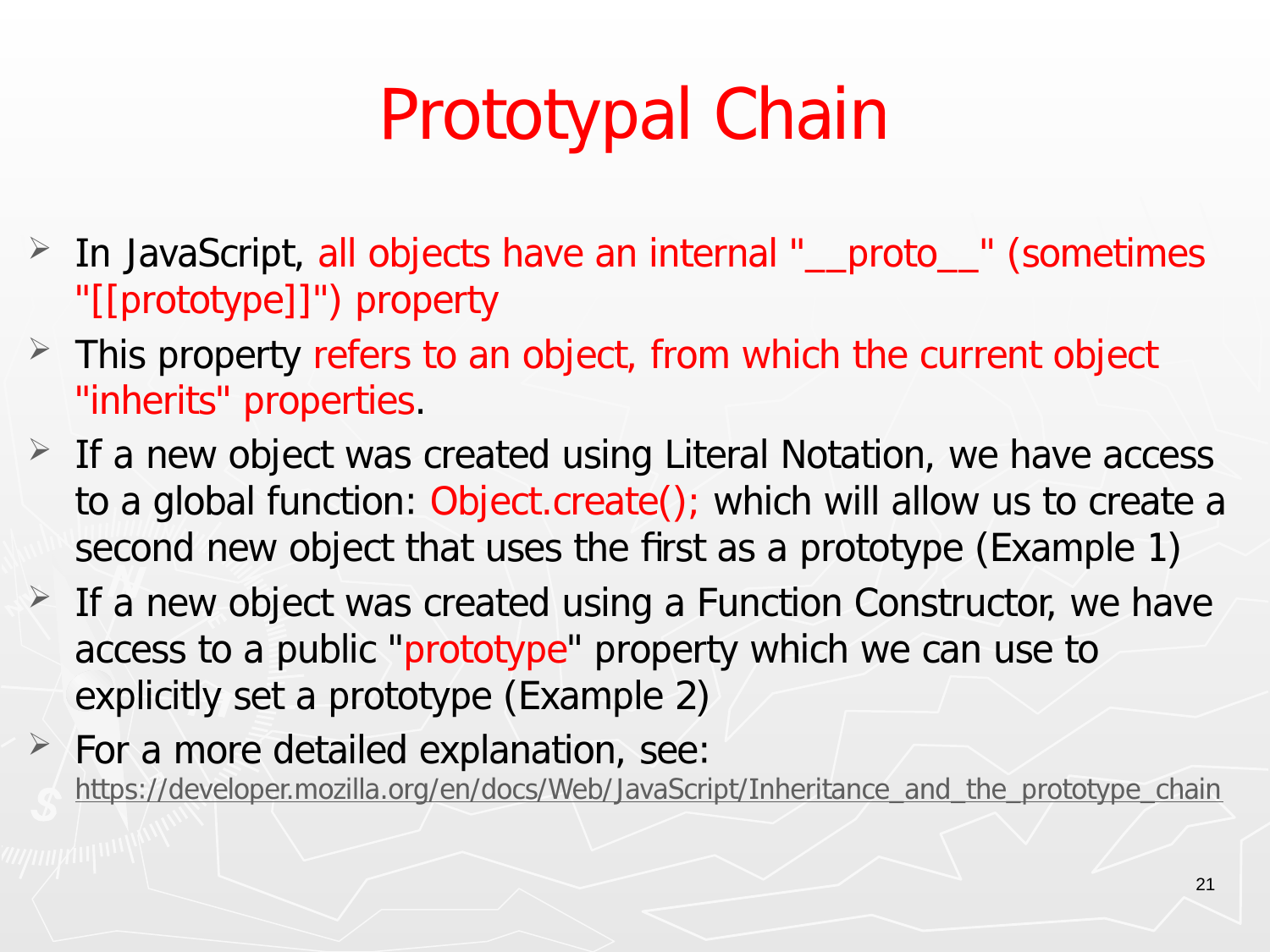

# Prototypal Chain
In JavaScript, all objects have an internal "__proto__" (sometimes "[[prototype]]") property
This property refers to an object, from which the current object "inherits" properties.
If a new object was created using Literal Notation, we have access to a global function: Object.create(); which will allow us to create a second new object that uses the first as a prototype (Example 1)
If a new object was created using a Function Constructor, we have access to a public "prototype" property which we can use to explicitly set a prototype (Example 2)
For a more detailed explanation, see: https://developer.mozilla.org/en/docs/Web/JavaScript/Inheritance_and_the_prototype_chain

21